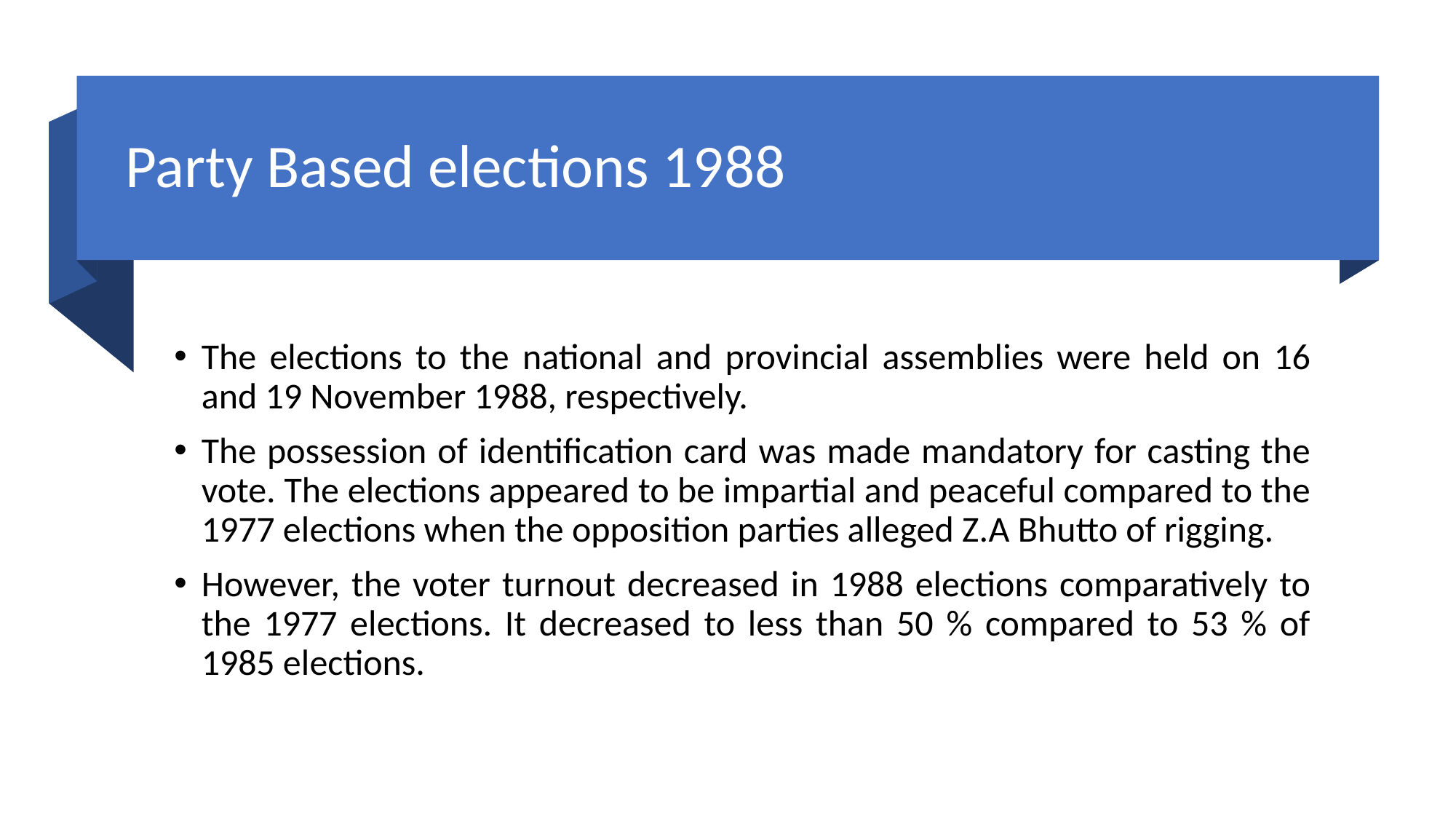

# Party Based elections 1988

The elections to the national and provincial assemblies were held on 16 and 19 November 1988, respectively.
The possession of identification card was made mandatory for casting the vote. The elections appeared to be impartial and peaceful compared to the 1977 elections when the opposition parties alleged Z.A Bhutto of rigging.
However, the voter turnout decreased in 1988 elections comparatively to the 1977 elections. It decreased to less than 50 % compared to 53 % of 1985 elections.